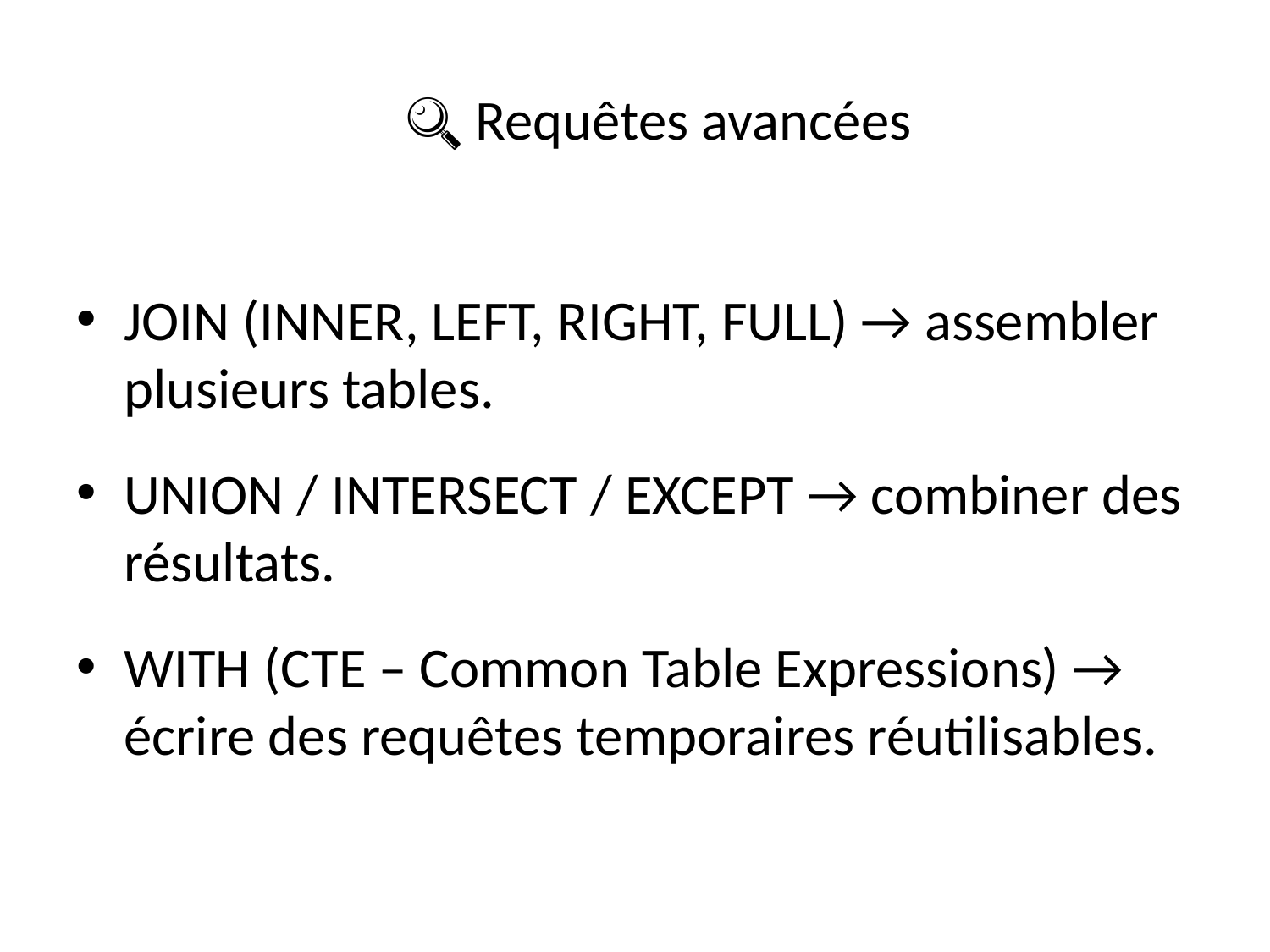

# 🔍 Requêtes avancées

JOIN (INNER, LEFT, RIGHT, FULL) → assembler plusieurs tables.
UNION / INTERSECT / EXCEPT → combiner des résultats.
WITH (CTE – Common Table Expressions) → écrire des requêtes temporaires réutilisables.